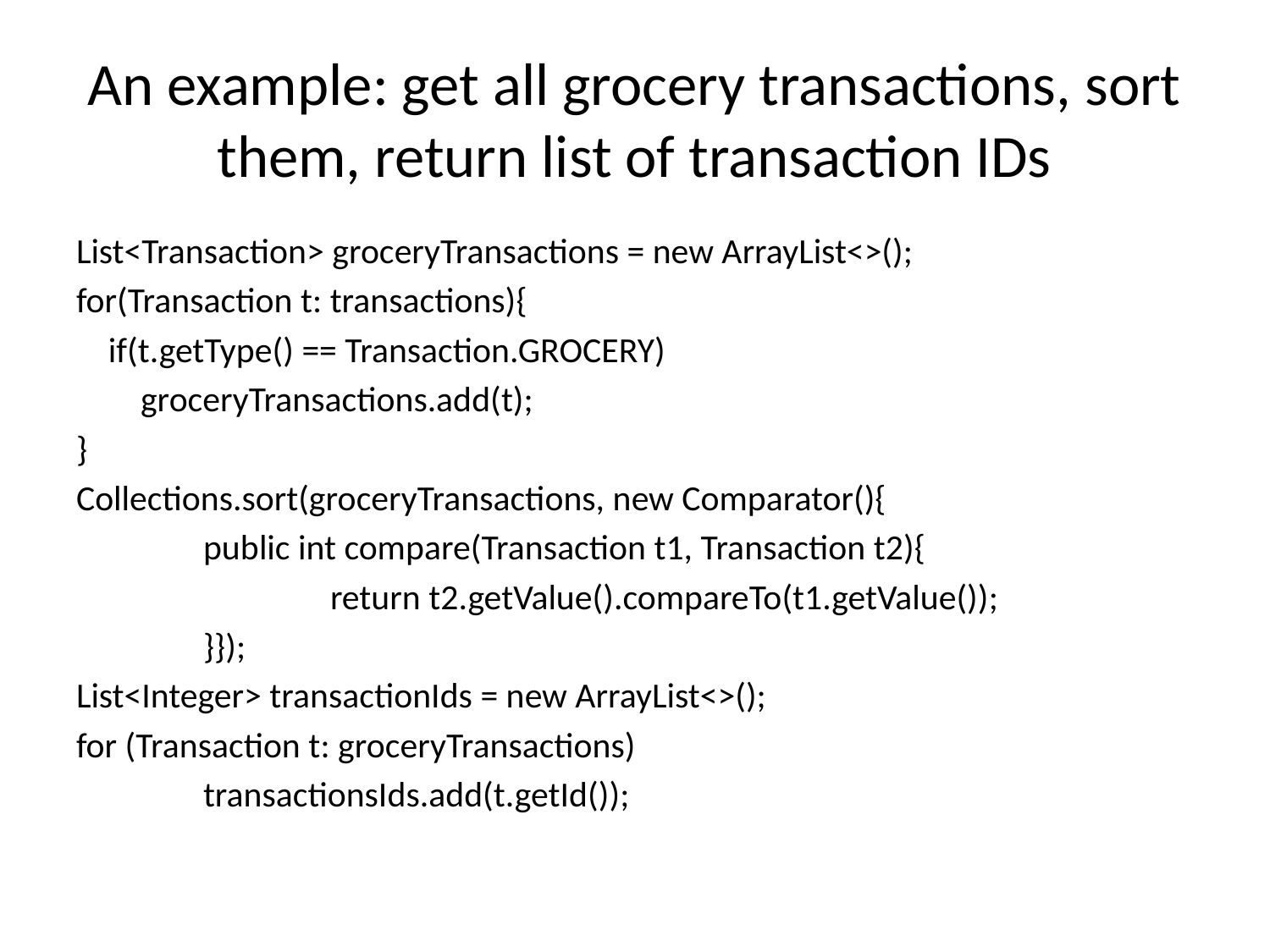

# An example: get all grocery transactions, sort them, return list of transaction IDs
List<Transaction> groceryTransactions = new ArrayList<>();
for(Transaction t: transactions){
    if(t.getType() == Transaction.GROCERY)
        groceryTransactions.add(t);
}
Collections.sort(groceryTransactions, new Comparator(){
	public int compare(Transaction t1, Transaction t2){
		return t2.getValue().compareTo(t1.getValue());
	}});
List<Integer> transactionIds = new ArrayList<>();
for (Transaction t: groceryTransactions)
	transactionsIds.add(t.getId());